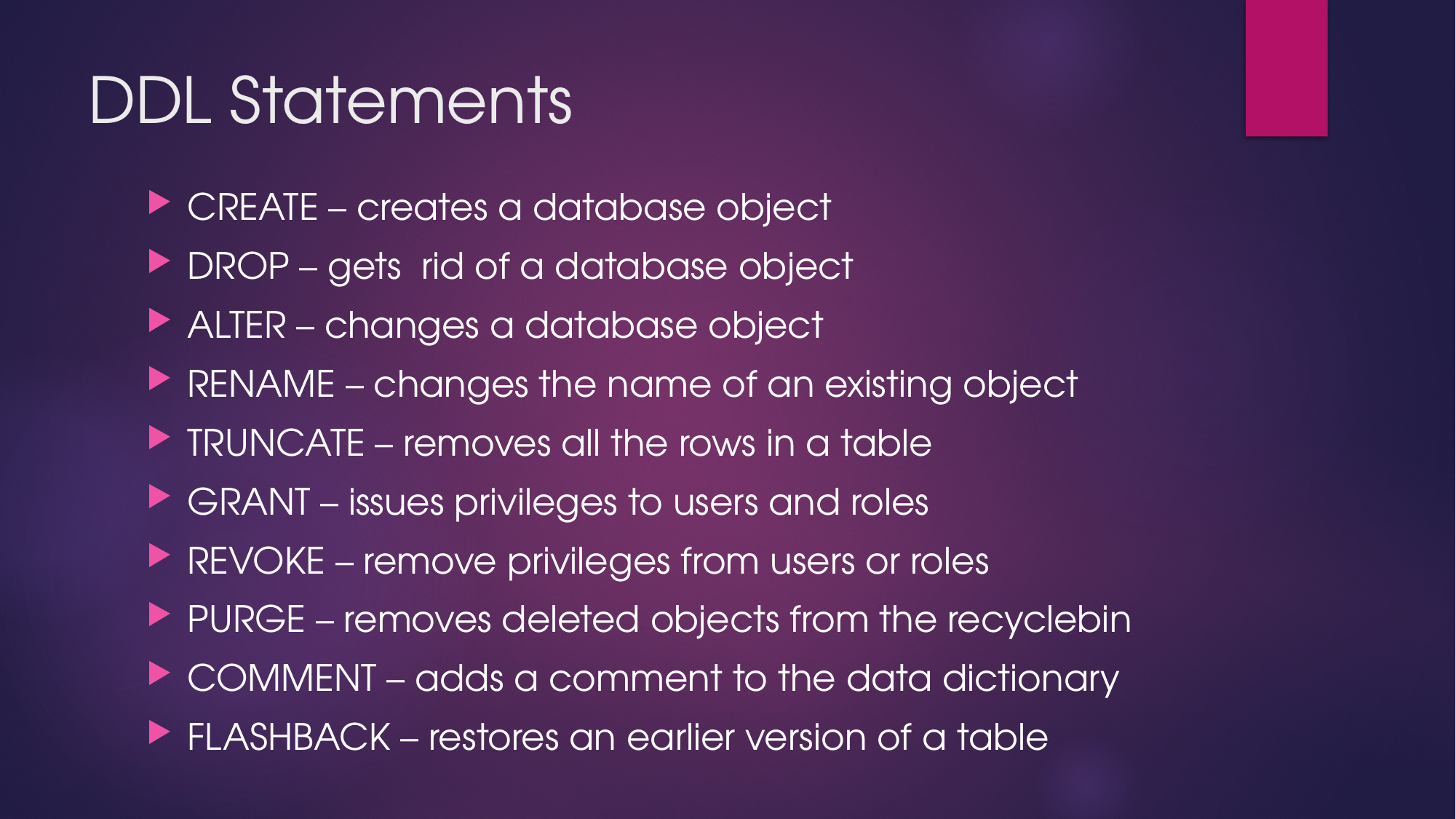

# DDL Statements
CREATE – creates a database object
DROP – gets  rid of a database object
ALTER – changes a database object
RENAME – changes the name of an existing object
TRUNCATE – removes all the rows in a table
GRANT – issues privileges to users and roles
REVOKE – remove privileges from users or roles
PURGE – removes deleted objects from the recyclebin
COMMENT – adds a comment to the data dictionary
FLASHBACK – restores an earlier version of a table